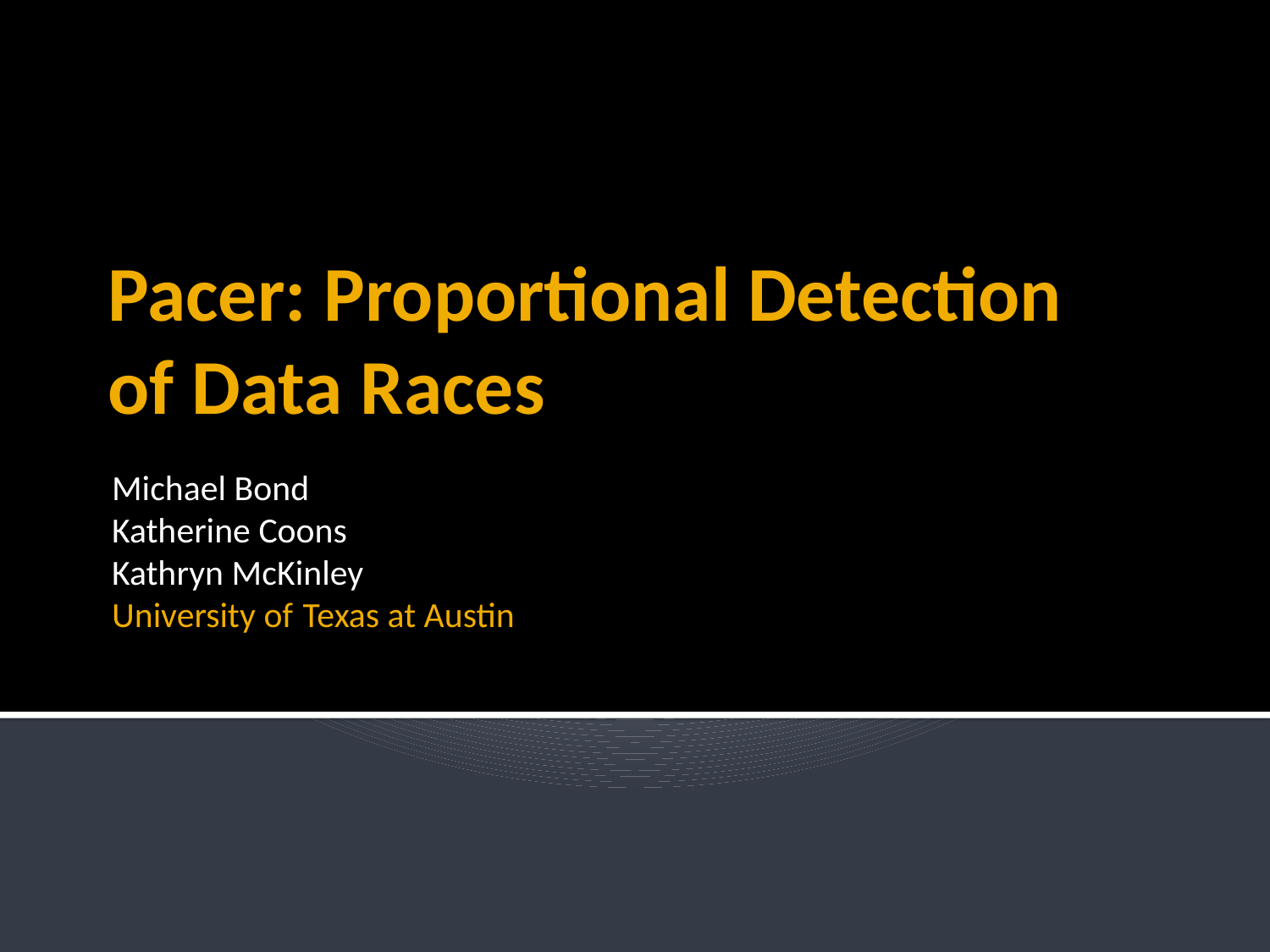

# Pacer: Proportional Detection of Data Races
Michael Bond
Katherine Coons
Kathryn McKinley
University of  Texas at Austin